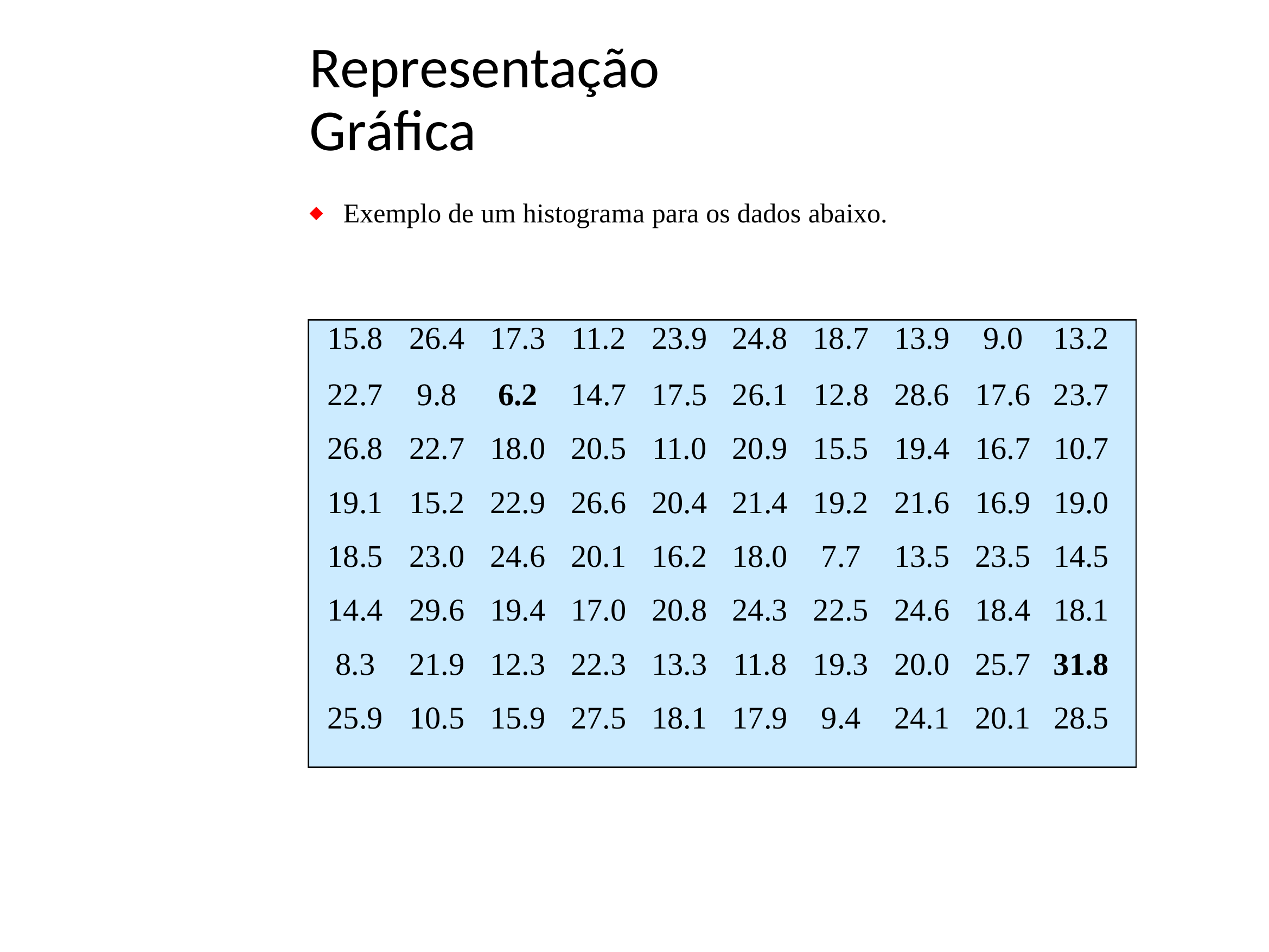

# Representação Gráfica
Exemplo de um histograma para os dados abaixo.
| 15.8 | 26.4 | 17.3 | 11.2 | 23.9 | 24.8 | 18.7 | 13.9 | 9.0 | 13.2 |
| --- | --- | --- | --- | --- | --- | --- | --- | --- | --- |
| 22.7 | 9.8 | 6.2 | 14.7 | 17.5 | 26.1 | 12.8 | 28.6 | 17.6 | 23.7 |
| 26.8 | 22.7 | 18.0 | 20.5 | 11.0 | 20.9 | 15.5 | 19.4 | 16.7 | 10.7 |
| 19.1 | 15.2 | 22.9 | 26.6 | 20.4 | 21.4 | 19.2 | 21.6 | 16.9 | 19.0 |
| 18.5 | 23.0 | 24.6 | 20.1 | 16.2 | 18.0 | 7.7 | 13.5 | 23.5 | 14.5 |
| 14.4 | 29.6 | 19.4 | 17.0 | 20.8 | 24.3 | 22.5 | 24.6 | 18.4 | 18.1 |
| 8.3 | 21.9 | 12.3 | 22.3 | 13.3 | 11.8 | 19.3 | 20.0 | 25.7 | 31.8 |
| 25.9 | 10.5 | 15.9 | 27.5 | 18.1 | 17.9 | 9.4 | 24.1 | 20.1 | 28.5 |